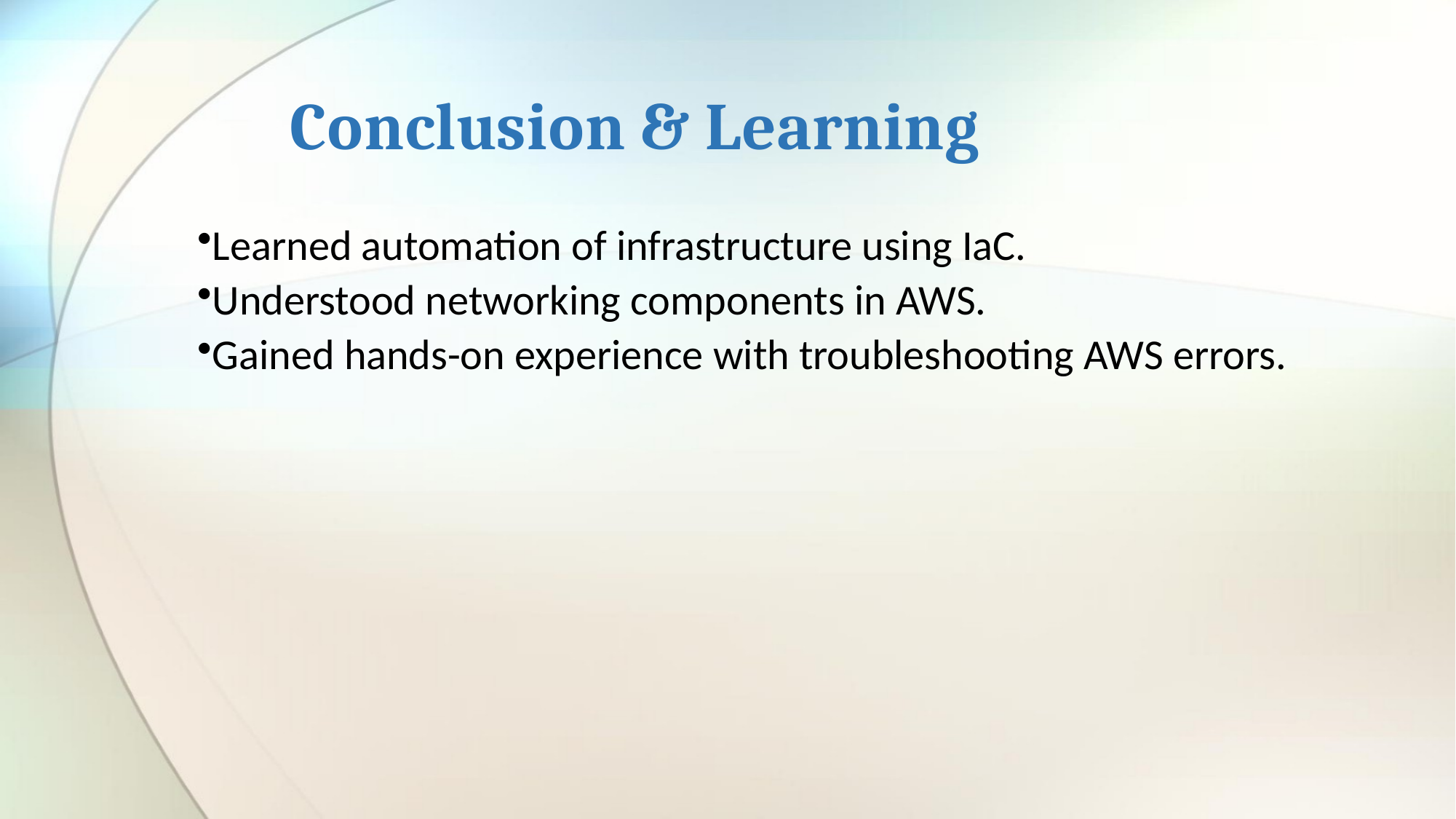

# Conclusion & Learning
Learned automation of infrastructure using IaC.
Understood networking components in AWS.
Gained hands-on experience with troubleshooting AWS errors.